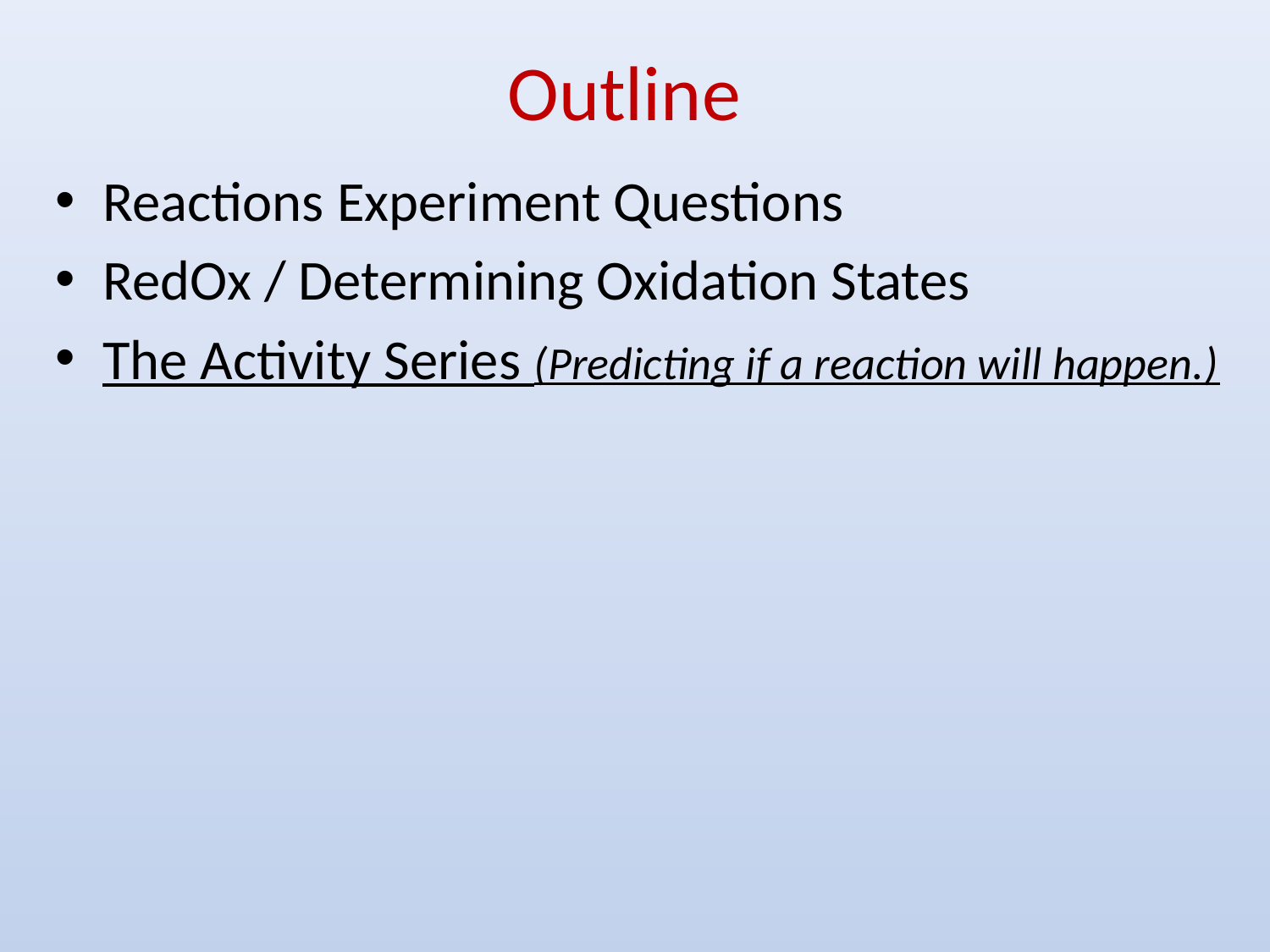

# Outline
Reactions Experiment Questions
RedOx / Determining Oxidation States
The Activity Series (Predicting if a reaction will happen.)